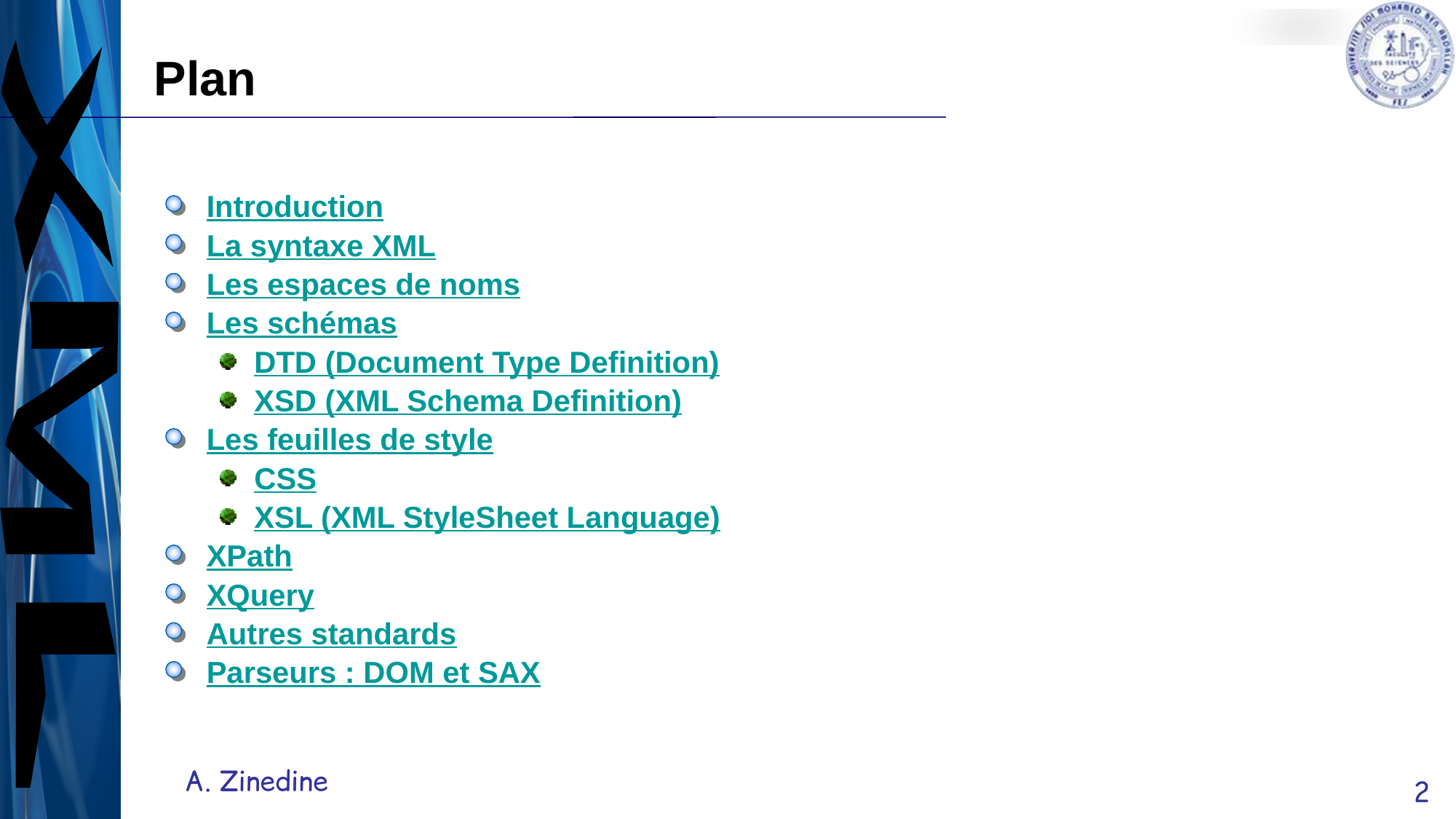

# Plan
Introduction
La syntaxe XML
Les espaces de noms
Les schémas
DTD (Document Type Definition)
XSD (XML Schema Definition)
Les feuilles de style
CSS
XSL (XML StyleSheet Language)
XPath
XQuery
Autres standards
Parseurs : DOM et SAX